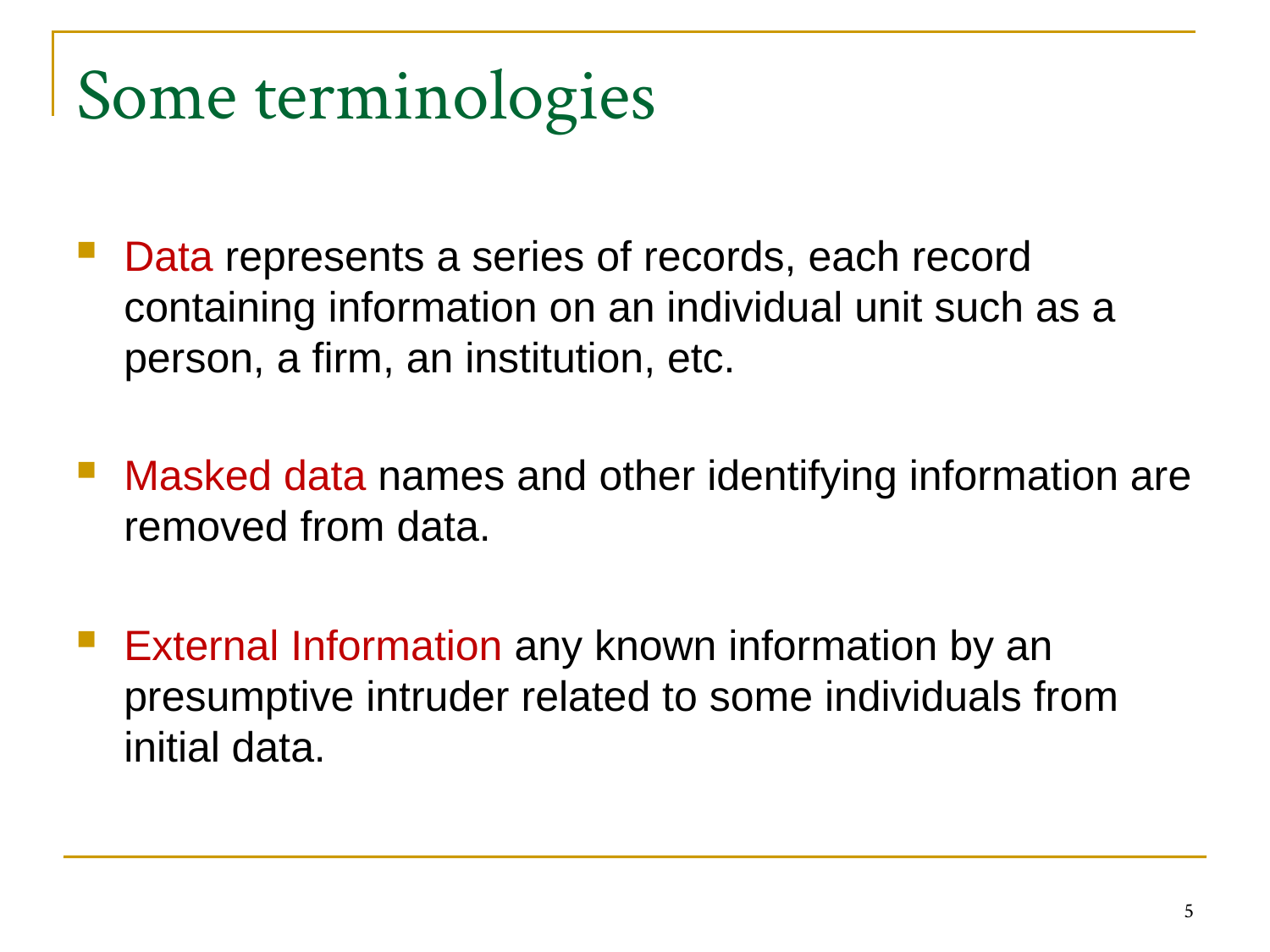

# Some terminologies
Data represents a series of records, each record containing information on an individual unit such as a person, a firm, an institution, etc.

Masked data names and other identifying information are removed from data.

External Information any known information by an presumptive intruder related to some individuals from initial data.

5